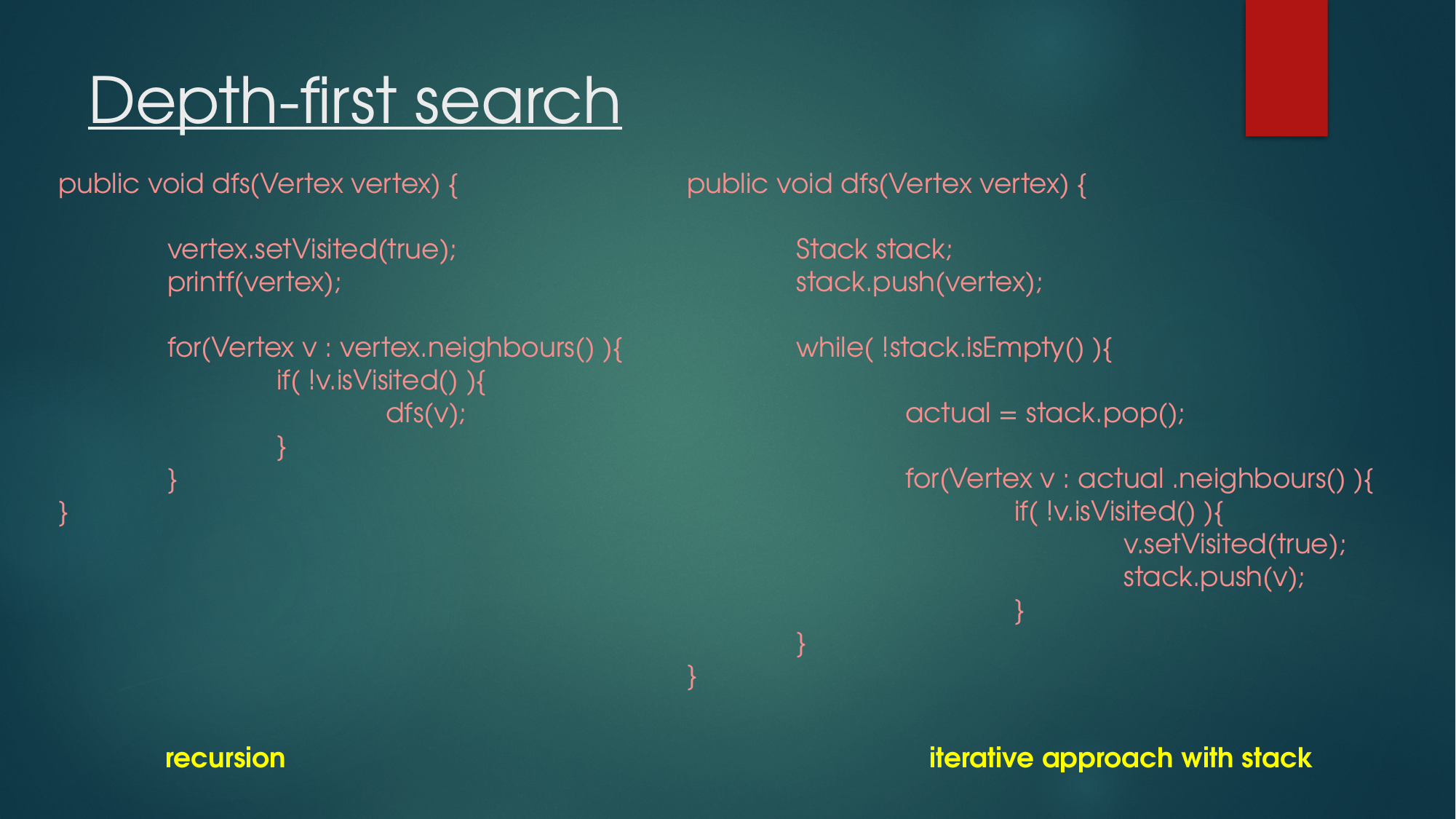

# Depth-first search
public void dfs(Vertex vertex) {

	vertex.setVisited(true);
	printf(vertex);

	for(Vertex v : vertex.neighbours() ){
		if( !v.isVisited() ){
			dfs(v);
		}
	}
}
public void dfs(Vertex vertex) {

	Stack stack;
	stack.push(vertex);

	while( !stack.isEmpty() ){

		actual = stack.pop();

		for(Vertex v : actual .neighbours() ){
			if( !v.isVisited() ){
				v.setVisited(true);
				stack.push(v);
			}
	}
}
recursion						iterative approach with stack